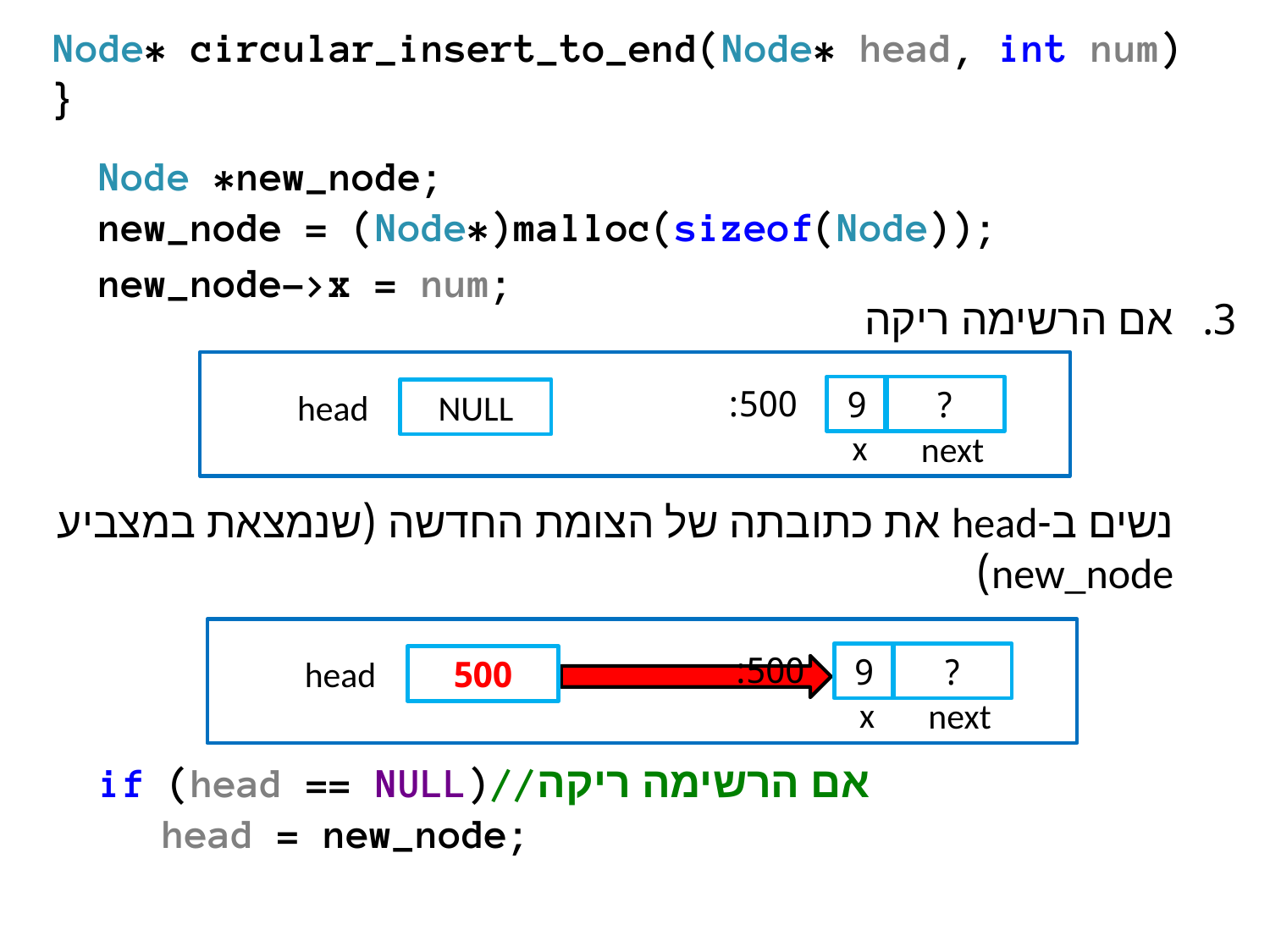

Node* circular_insert_to_end(Node* head, int num)
}
Node *new_node;
new_node = (Node*)malloc(sizeof(Node));
new_node->x = num;
אם הרשימה ריקה

נשים ב-head את כתובתה של הצומת החדשה (שנמצאת במצביע new_node)

500:
9
?
head
NULL
x
next

500:
9
?
head
500

x
next
if (head == NULL)//אם הרשימה ריקה
head = new_node;